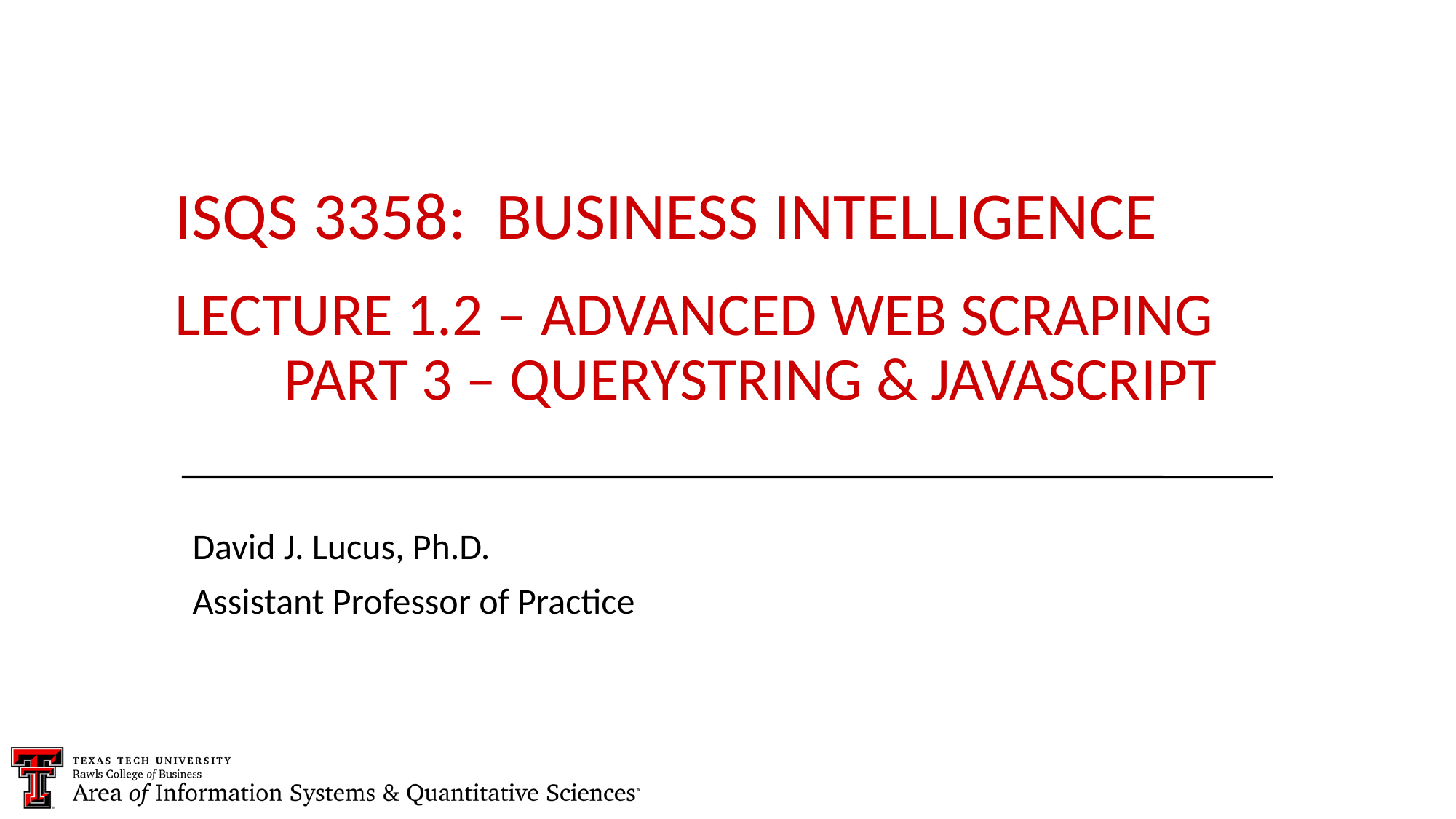

ISQS 3358:  Business Intelligence
Lecture 1.2 – Advanced Web Scraping
	Part 3 – Querystring & JavaScript

David J. Lucus, Ph.D.
Assistant Professor of Practice